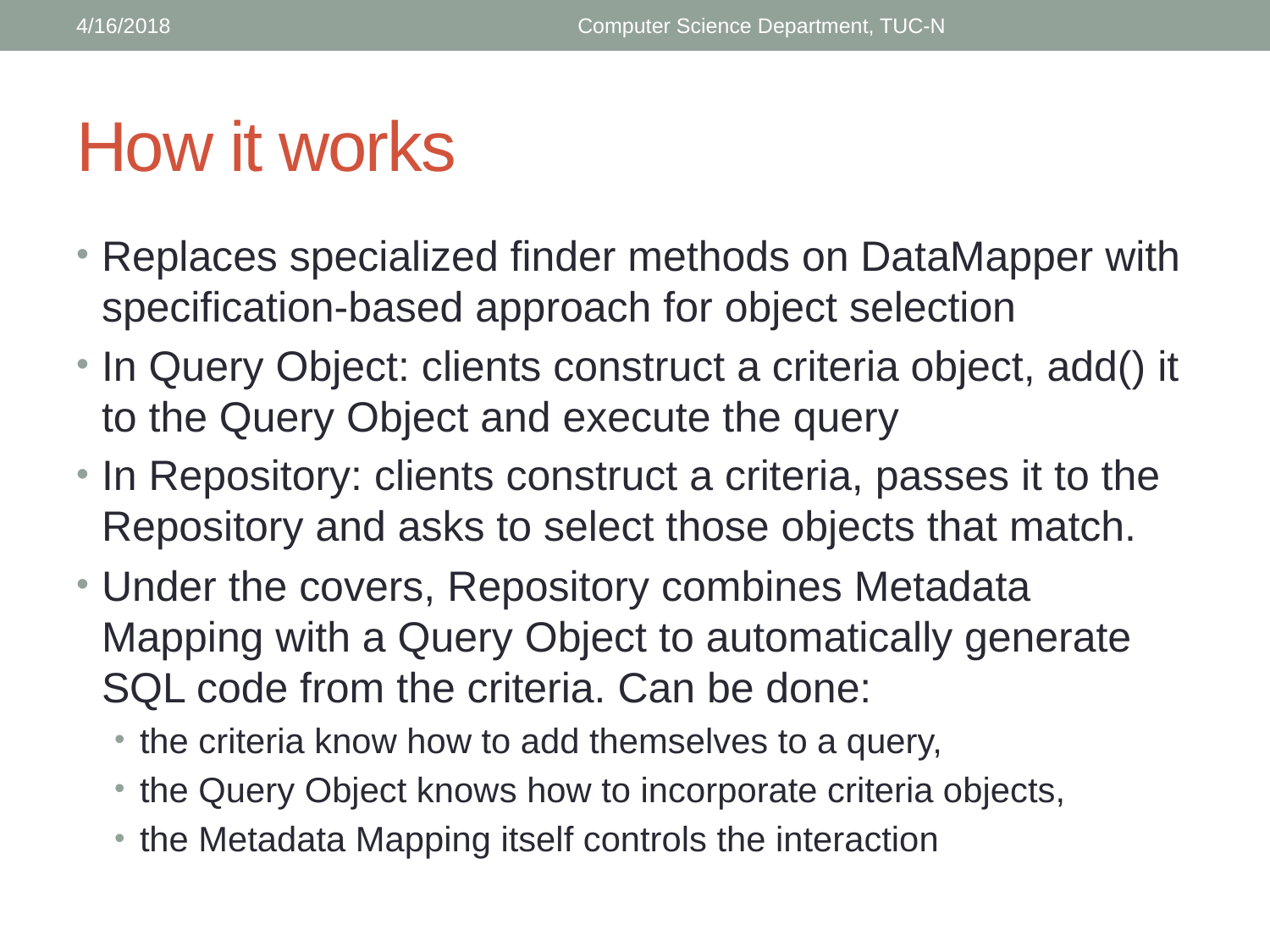

4/16/2018
Computer Science Department, TUC-N
# How it works
Replaces specialized finder methods on DataMapper with specification-based approach for object selection
In Query Object: clients construct a criteria object, add() it to the Query Object and execute the query
In Repository: clients construct a criteria, passes it to the Repository and asks to select those objects that match.
Under the covers, Repository combines Metadata Mapping with a Query Object to automatically generate SQL code from the criteria. Can be done:
the criteria know how to add themselves to a query,
the Query Object knows how to incorporate criteria objects,
the Metadata Mapping itself controls the interaction